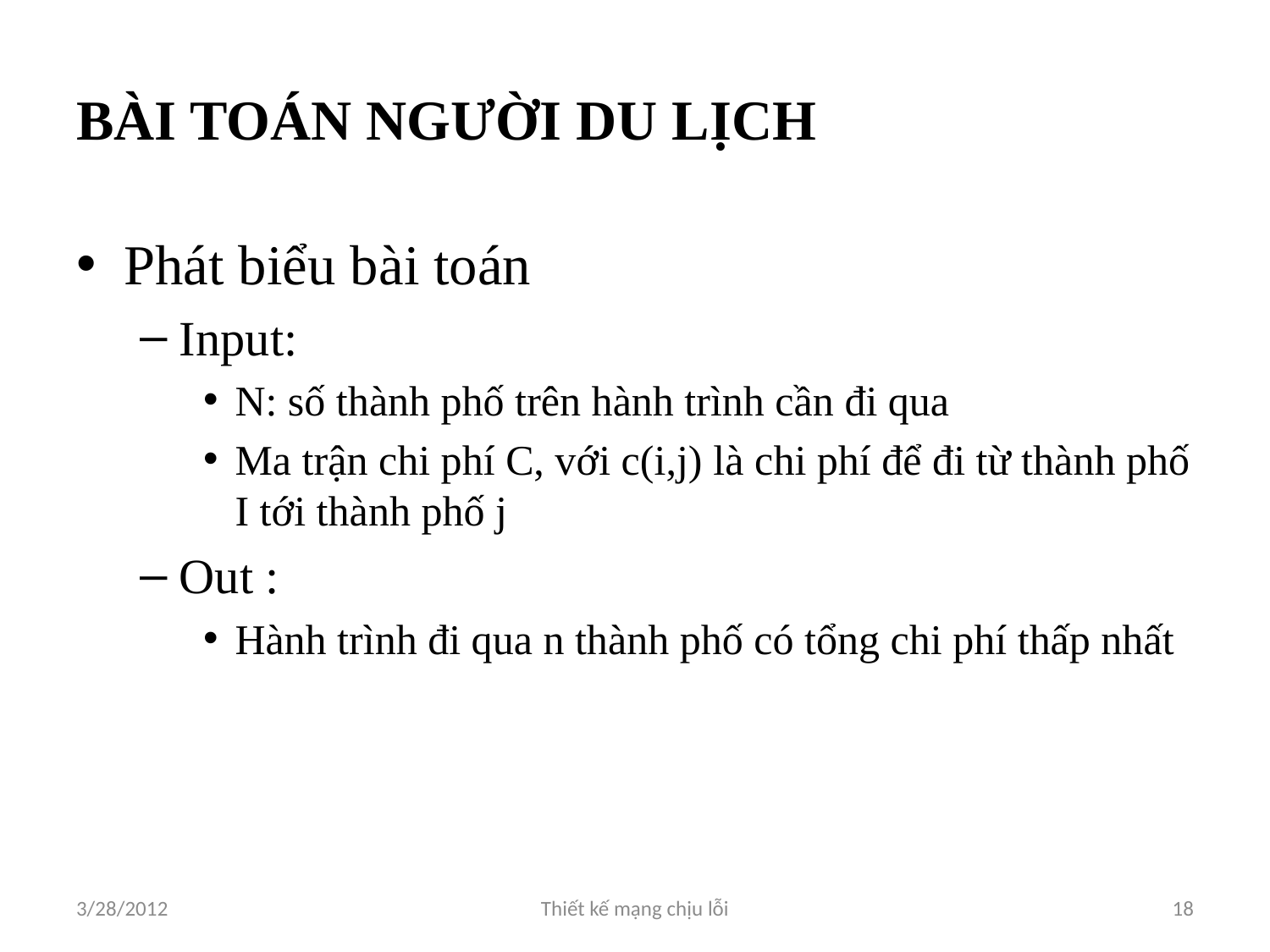

# BÀI TOÁN NGƯỜI DU LỊCH
Phát biểu bài toán
Input:
N: số thành phố trên hành trình cần đi qua
Ma trận chi phí C, với c(i,j) là chi phí để đi từ thành phố I tới thành phố j
Out :
Hành trình đi qua n thành phố có tổng chi phí thấp nhất

3/28/2012
Thiết kế mạng chịu lỗi
18